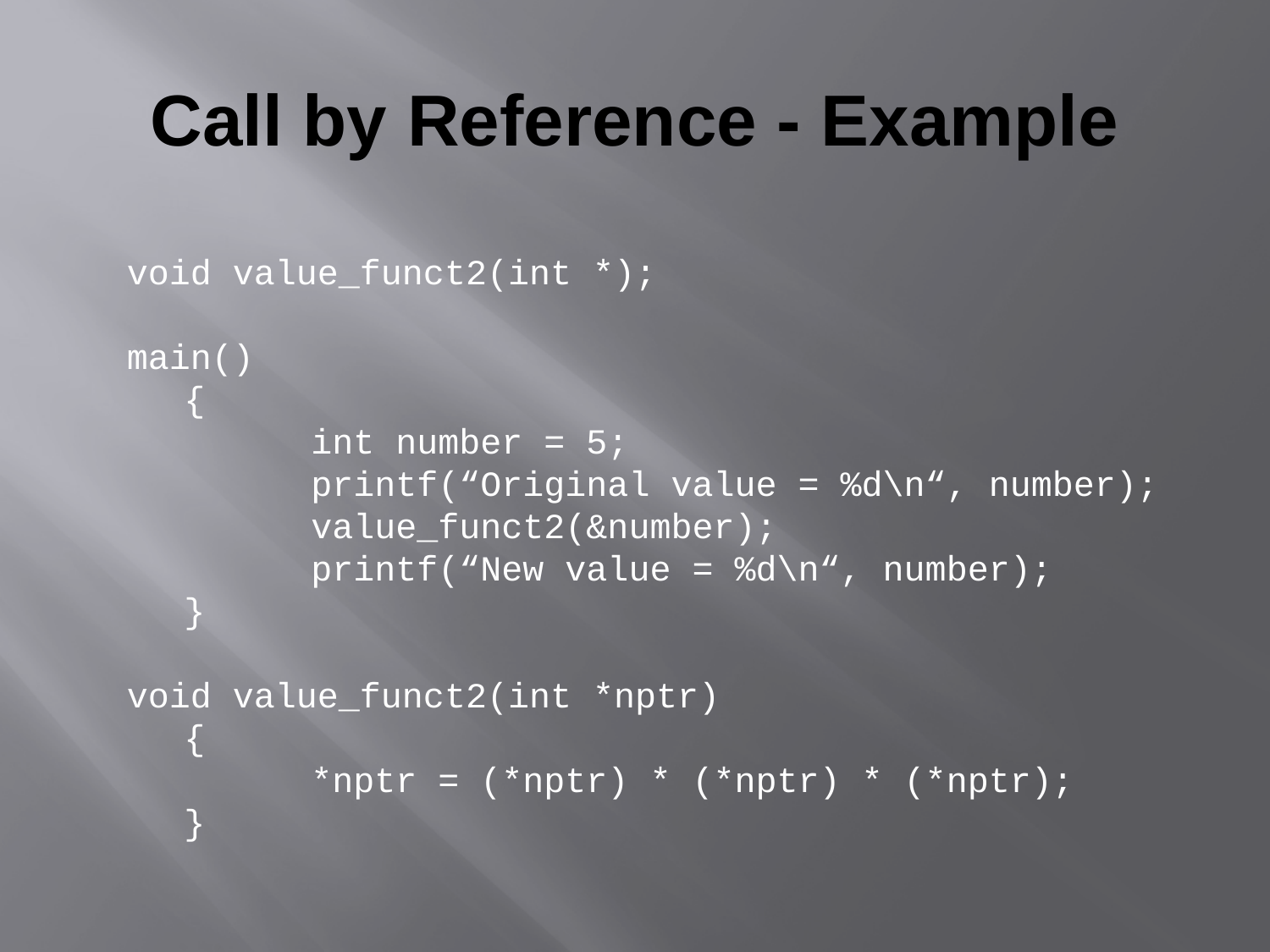

# Call by Reference - Example
void value_funct2(int *);

main()
	{
		int number = 5;
		printf(“Original value = %d\n“, number);
		value_funct2(&number);
		printf(“New value = %d\n“, number);
	}

void value_funct2(int *nptr)
	{
		*nptr = (*nptr) * (*nptr) * (*nptr);
	}